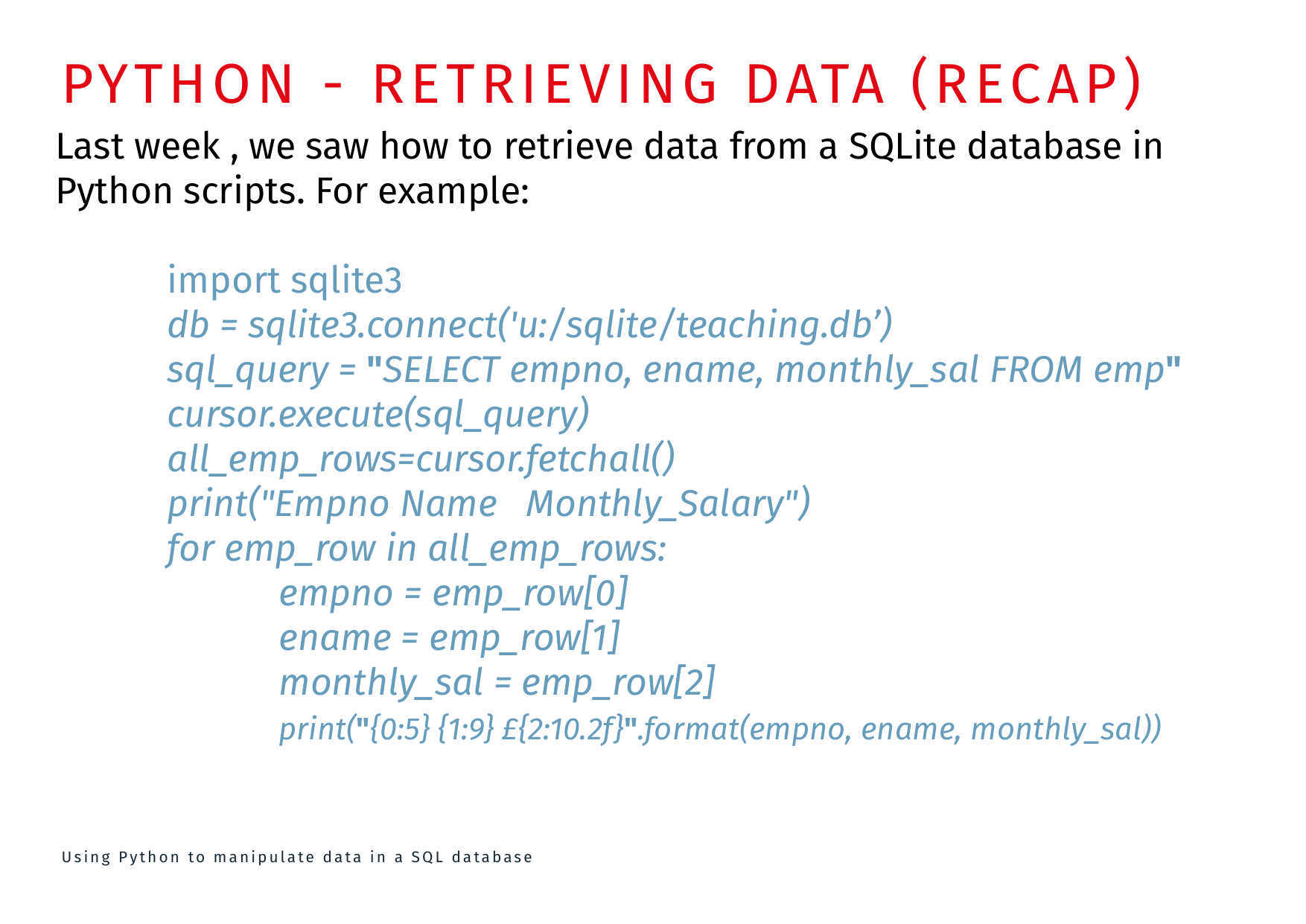

# Python - Retrieving data (Recap)
Last week , we saw how to retrieve data from a SQLite database in Python scripts. For example:

	import sqlite3
	db = sqlite3.connect('u:/sqlite/teaching.db’)
	sql_query = "SELECT empno, ename, monthly_sal FROM emp"
	cursor.execute(sql_query)
	all_emp_rows=cursor.fetchall()
	print("Empno Name   Monthly_Salary")
	for emp_row in all_emp_rows:
		empno = emp_row[0]
		ename = emp_row[1]
		monthly_sal = emp_row[2]
		print("{0:5} {1:9} £{2:10.2f}".format(empno, ename, monthly_sal))

Using Python to manipulate data in a SQL database